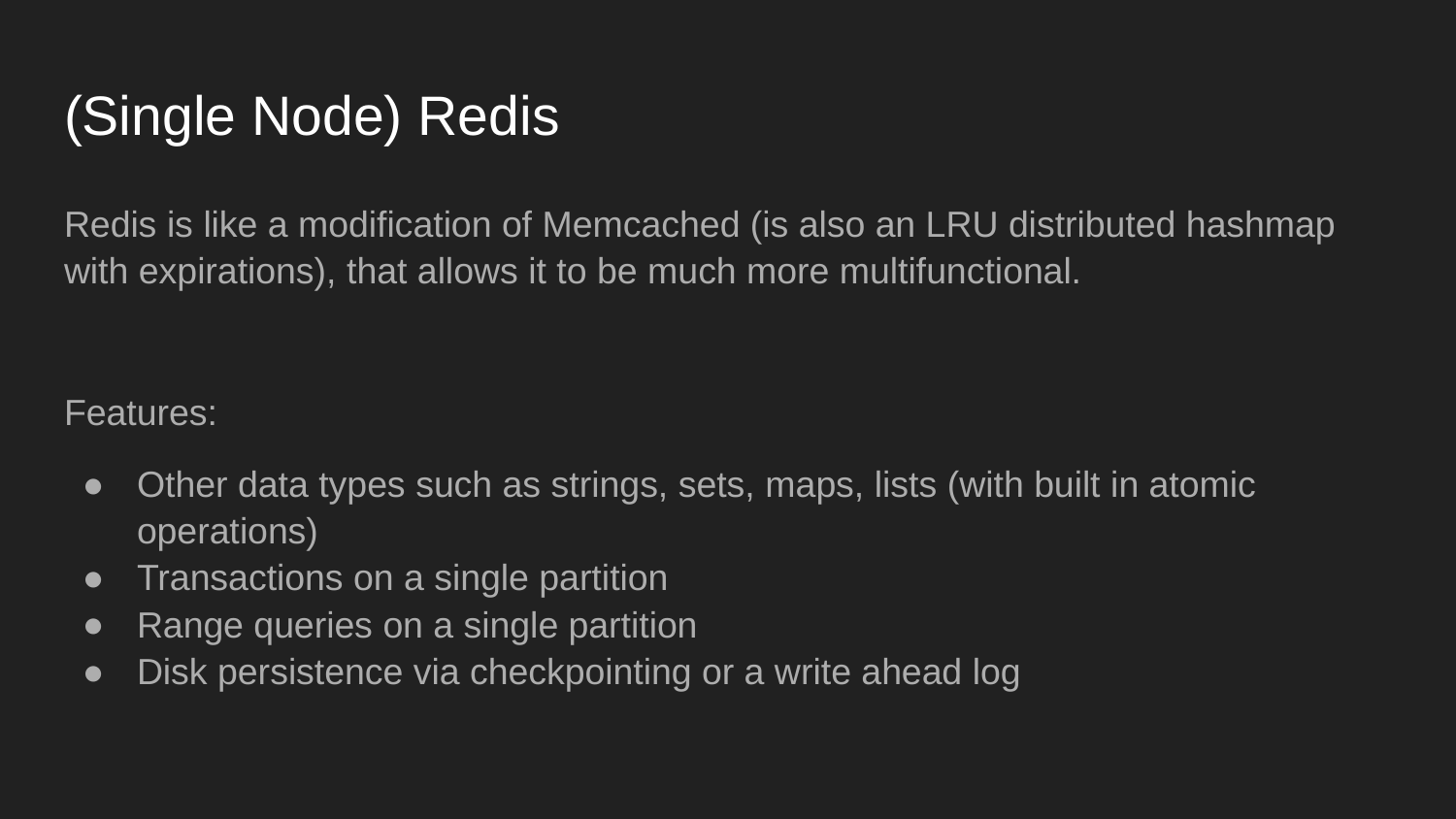

# (Single Node) Redis
Redis is like a modification of Memcached (is also an LRU distributed hashmap with expirations), that allows it to be much more multifunctional.

Features:
Other data types such as strings, sets, maps, lists (with built in atomic operations)
Transactions on a single partition
Range queries on a single partition
Disk persistence via checkpointing or a write ahead log